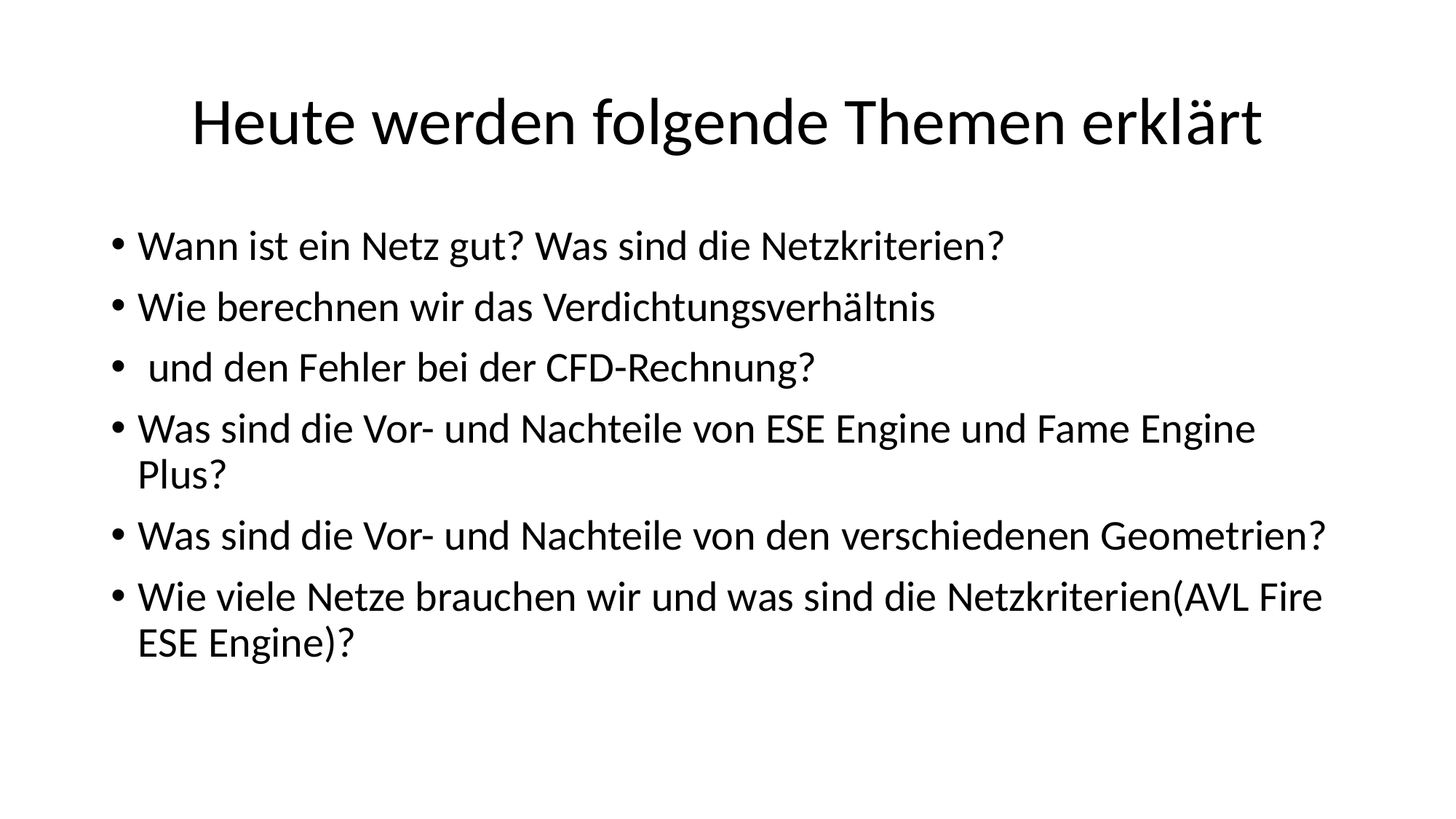

# Heute werden folgende Themen erklärt
Wann ist ein Netz gut? Was sind die Netzkriterien?
Wie berechnen wir das Verdichtungsverhältnis
 und den Fehler bei der CFD-Rechnung?
Was sind die Vor- und Nachteile von ESE Engine und Fame Engine Plus?
Was sind die Vor- und Nachteile von den verschiedenen Geometrien?
Wie viele Netze brauchen wir und was sind die Netzkriterien(AVL Fire ESE Engine)?